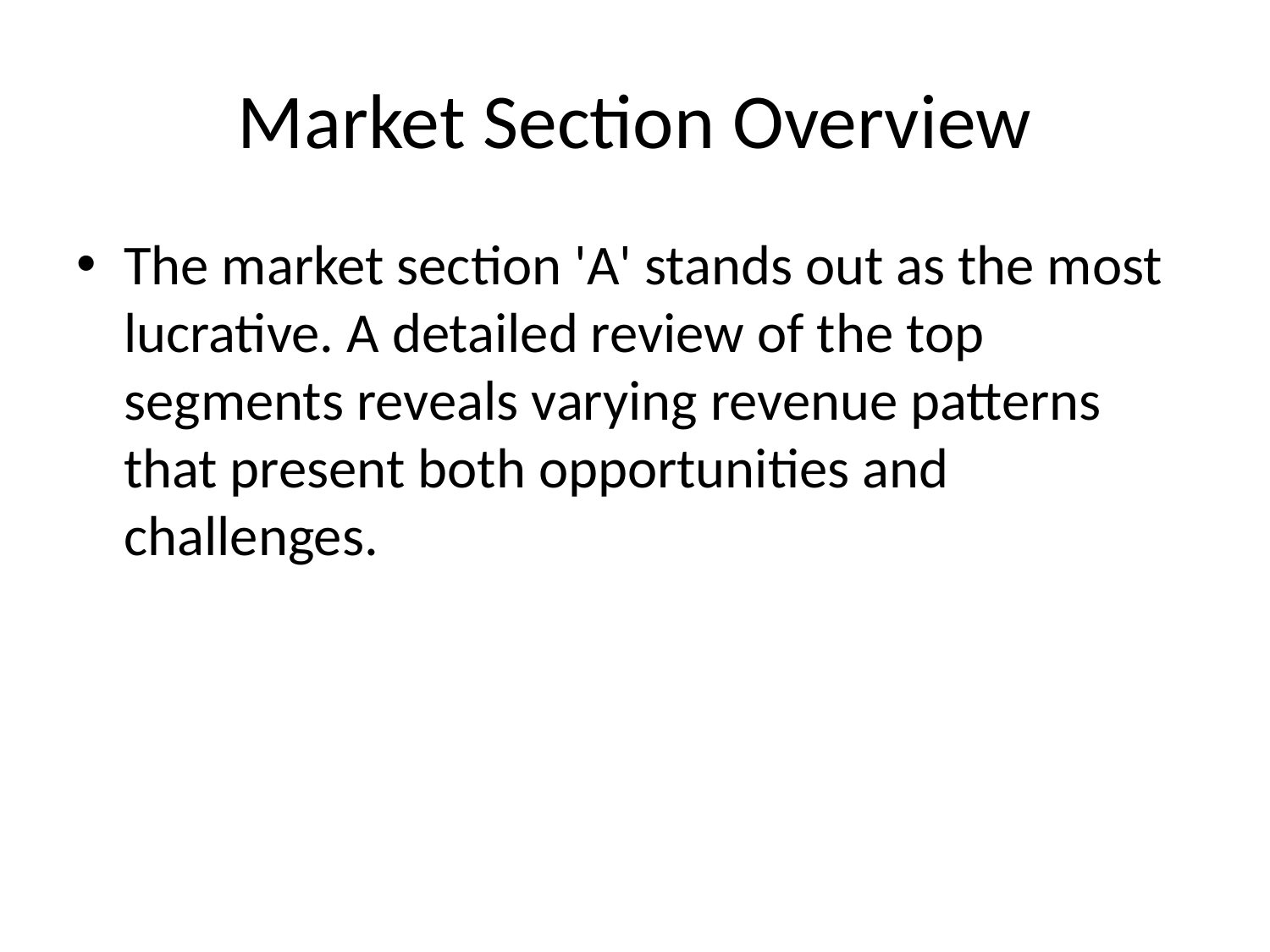

# Market Section Overview
The market section 'A' stands out as the most lucrative. A detailed review of the top segments reveals varying revenue patterns that present both opportunities and challenges.